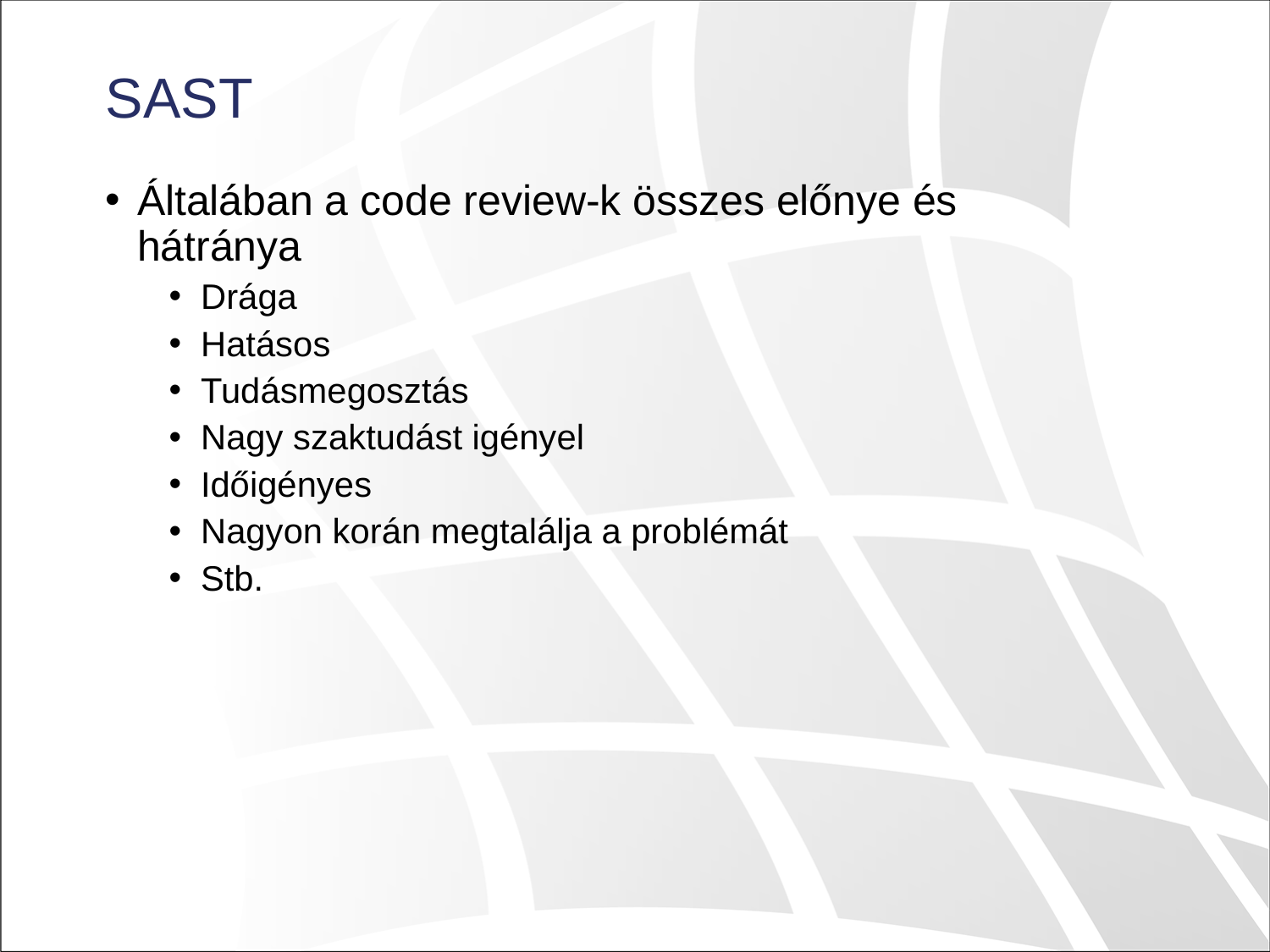

# SAST
Általában a code review-k összes előnye és hátránya
Drága
Hatásos
Tudásmegosztás
Nagy szaktudást igényel
Időigényes
Nagyon korán megtalálja a problémát
Stb.